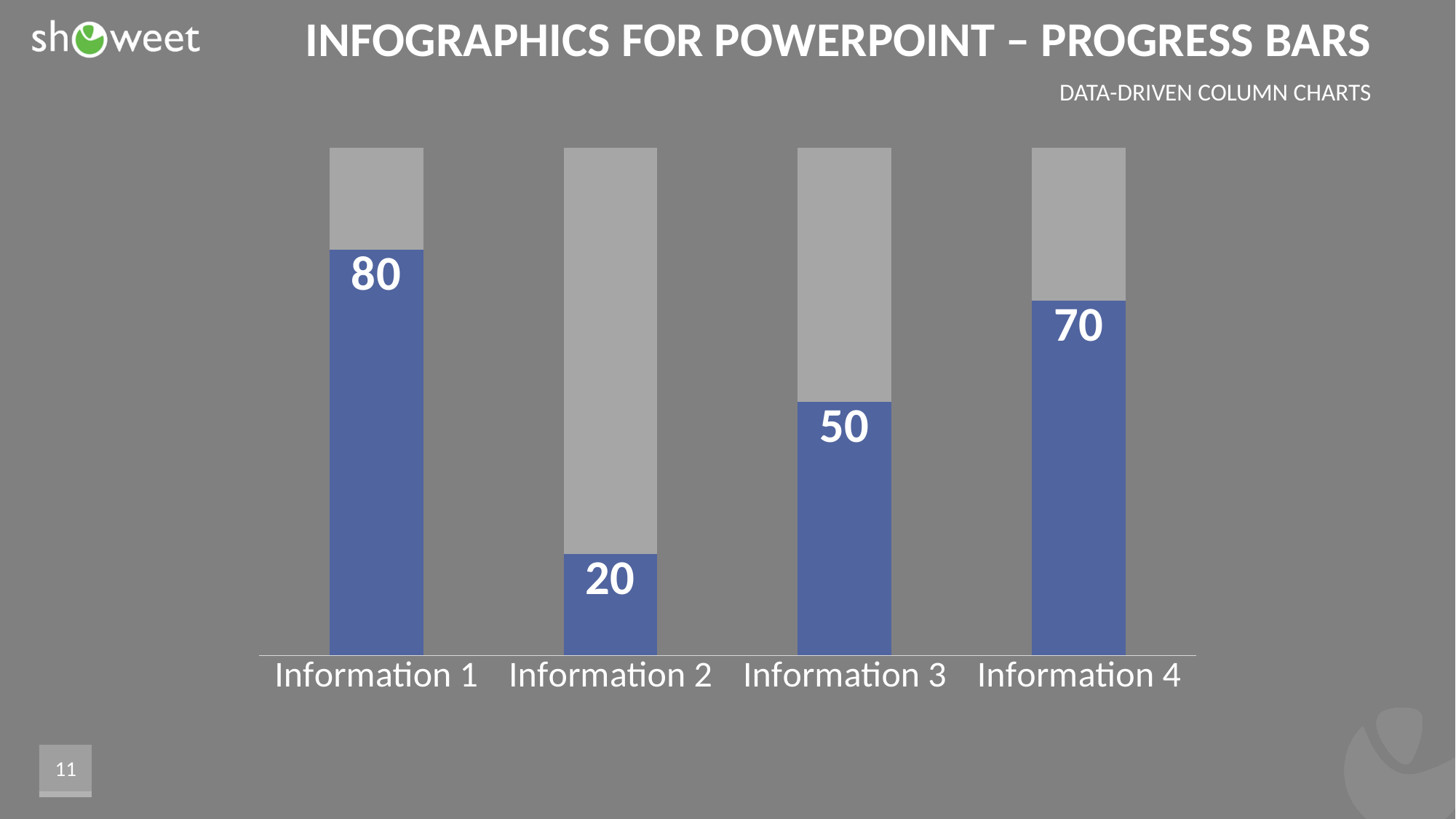

# Infographics for PowerPoint – Progress Bars
Data-driven Column charts

### Chart

| Category | Series 1 | Series 2 |
|---|---|---|
| Information 1 | 80.0 | 20.0 |
| Information 2 | 20.0 | 80.0 |
| Information 3 | 50.0 | 50.0 |
| Information 4 | 70.0 | 30.0 |
11